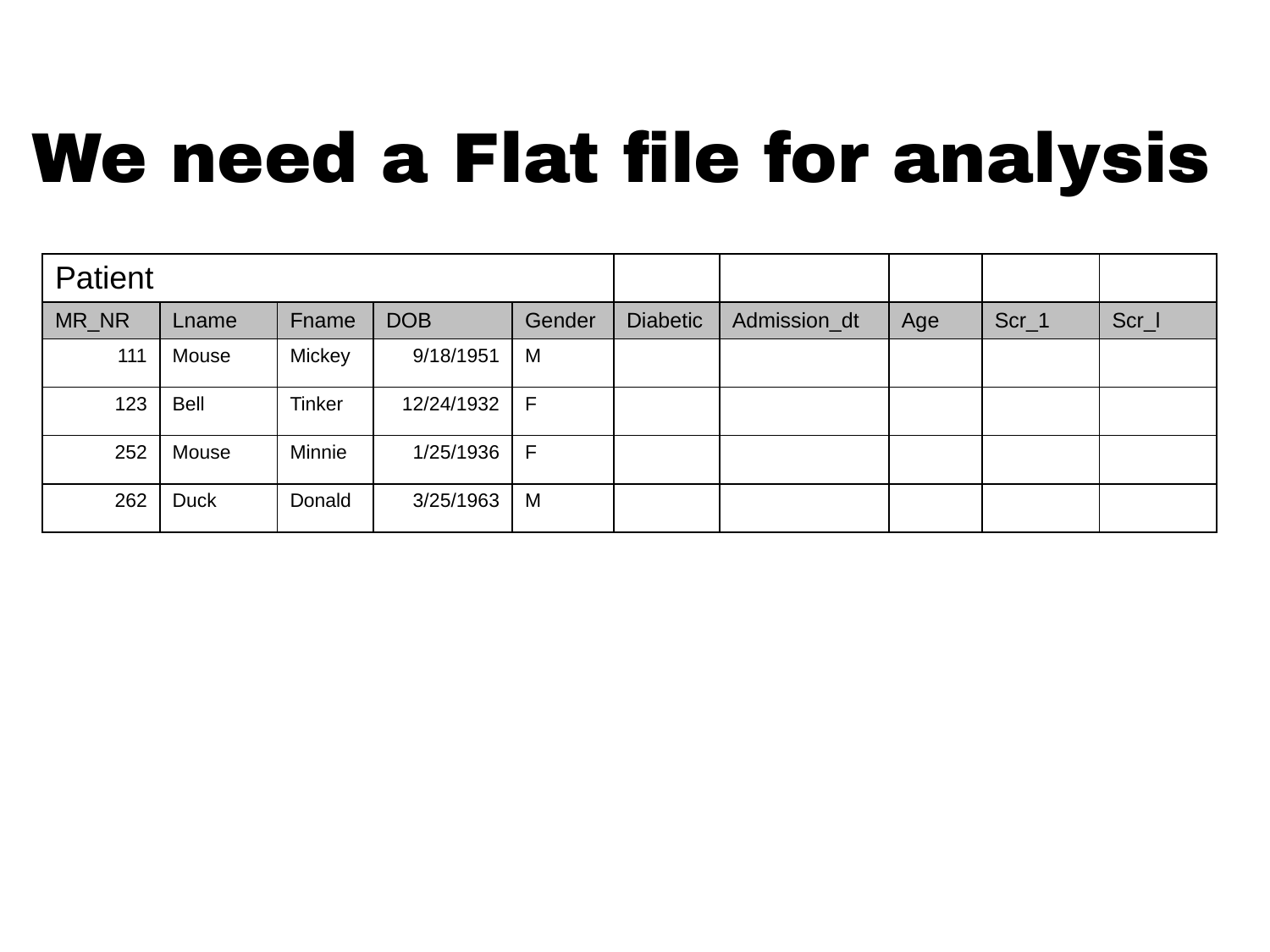

We need a Flat file for analysis
| Patient |  |  |  |  |  |  |  |  |  |
| --- | --- | --- | --- | --- | --- | --- | --- | --- | --- |
| MR\_NR | Lname | Fname | DOB | Gender | Diabetic | Admission\_dt | Age | Scr\_1 | Scr\_l |
| 111 | Mouse | Mickey | 9/18/1951 | M |  |  |  |  |  |
| 123 | Bell | Tinker | 12/24/1932 | F |  |  |  |  |  |
| 252 | Mouse | Minnie | 1/25/1936 | F |  |  |  |  |  |
| 262 | Duck | Donald | 3/25/1963 | M |  |  |  |  |  |